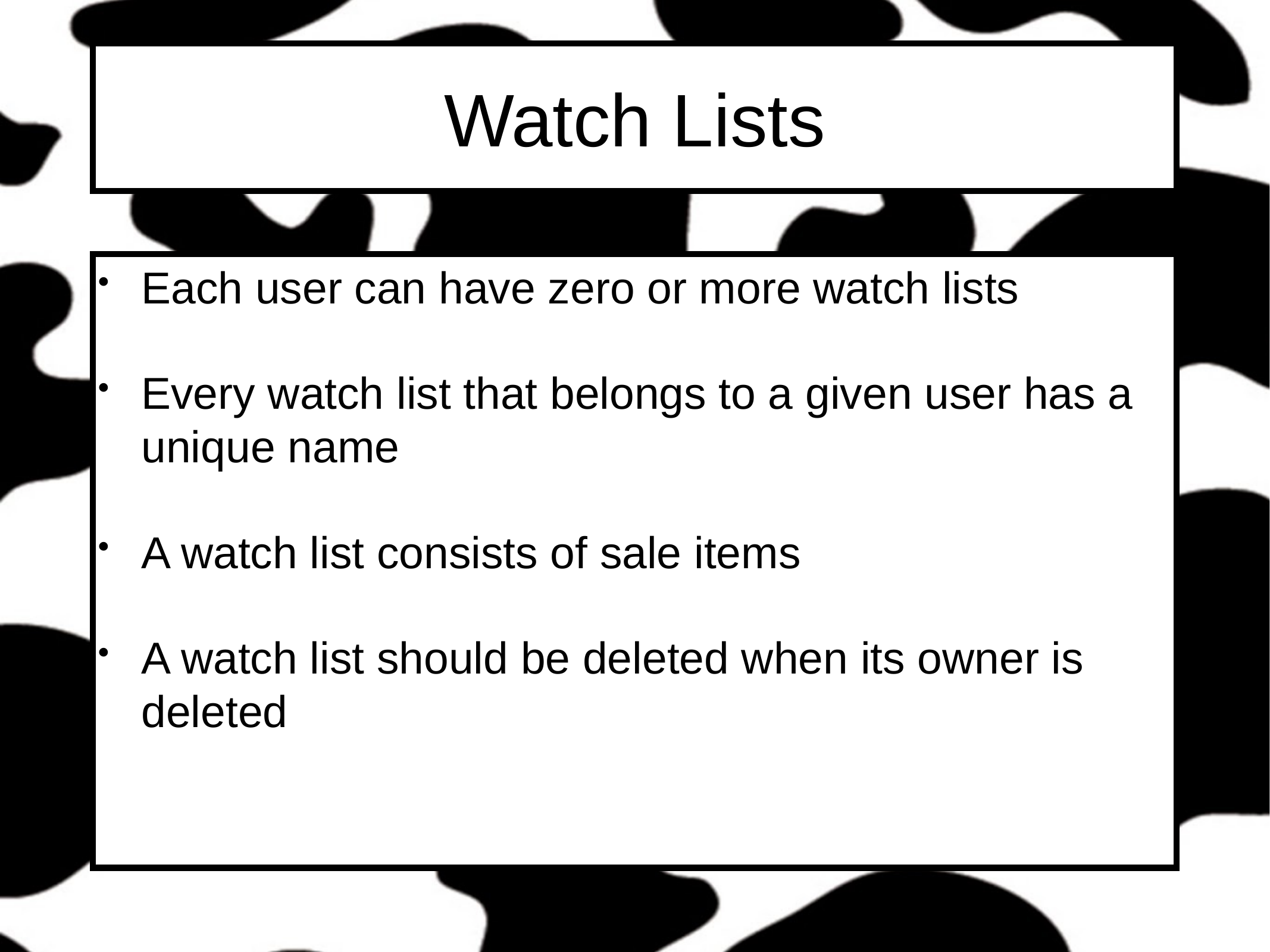

# Watch Lists
Each user can have zero or more watch lists
Every watch list that belongs to a given user has a unique name
A watch list consists of sale items
A watch list should be deleted when its owner is deleted